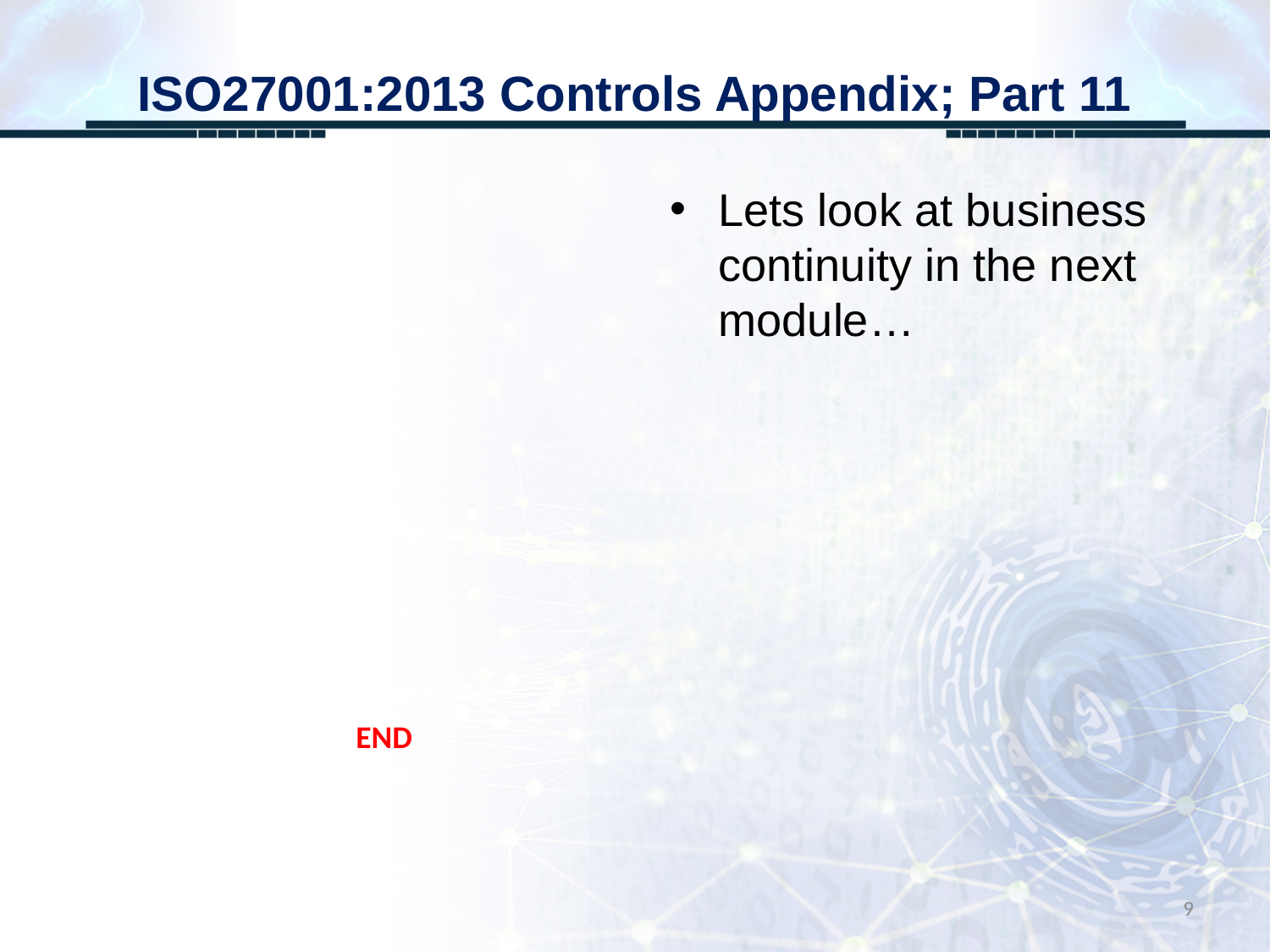

# ISO27001:2013 Controls Appendix; Part 11
Lets look at business continuity in the next module…

END
9